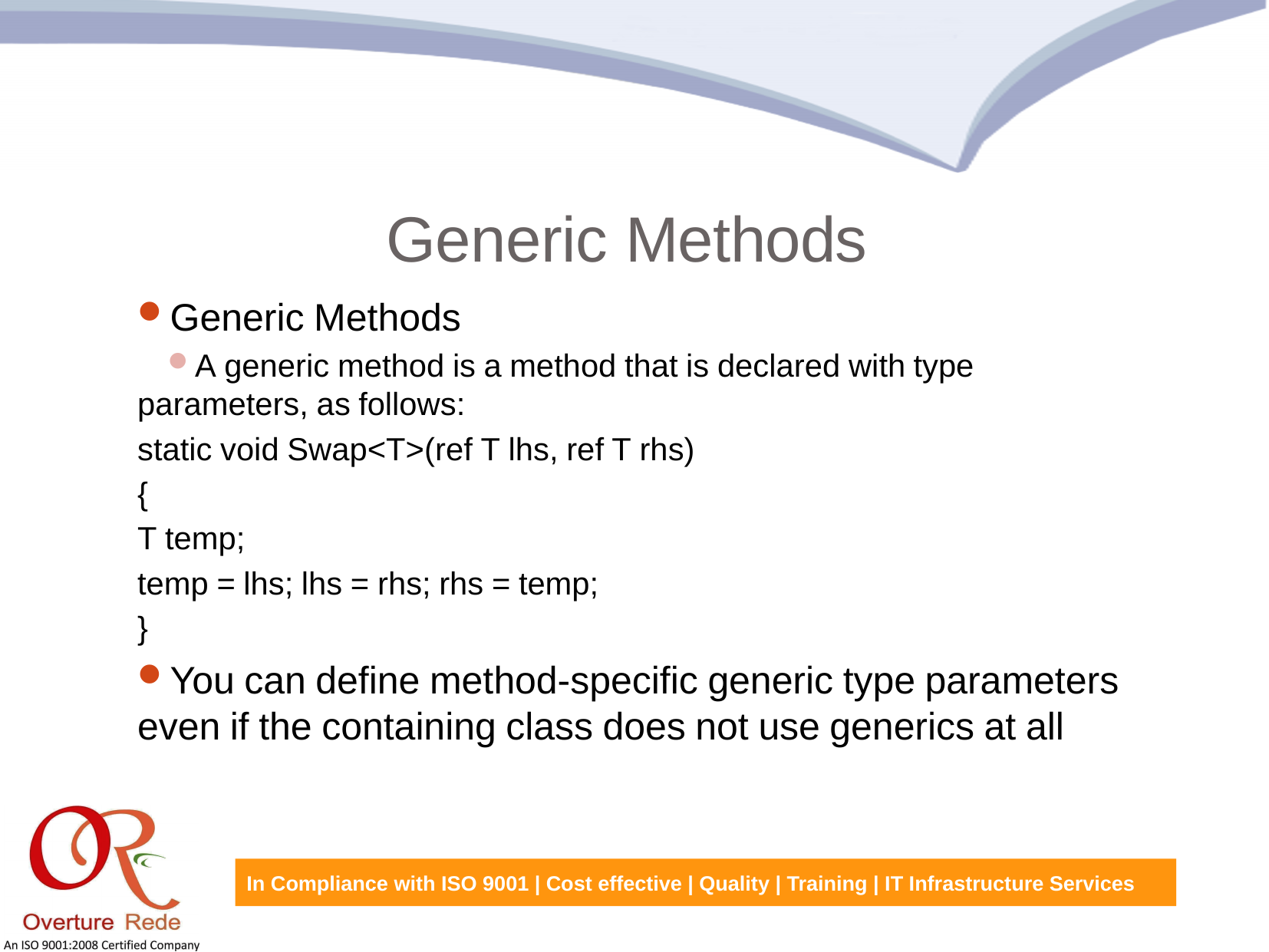

Generic Methods
Generic Methods
A generic method is a method that is declared with type
parameters, as follows:
static void Swap<T>(ref T lhs, ref T rhs)
{
T temp;
temp = lhs; lhs = rhs; rhs = temp;
}
You can define method-specific generic type parameters even if the containing class does not use generics at all